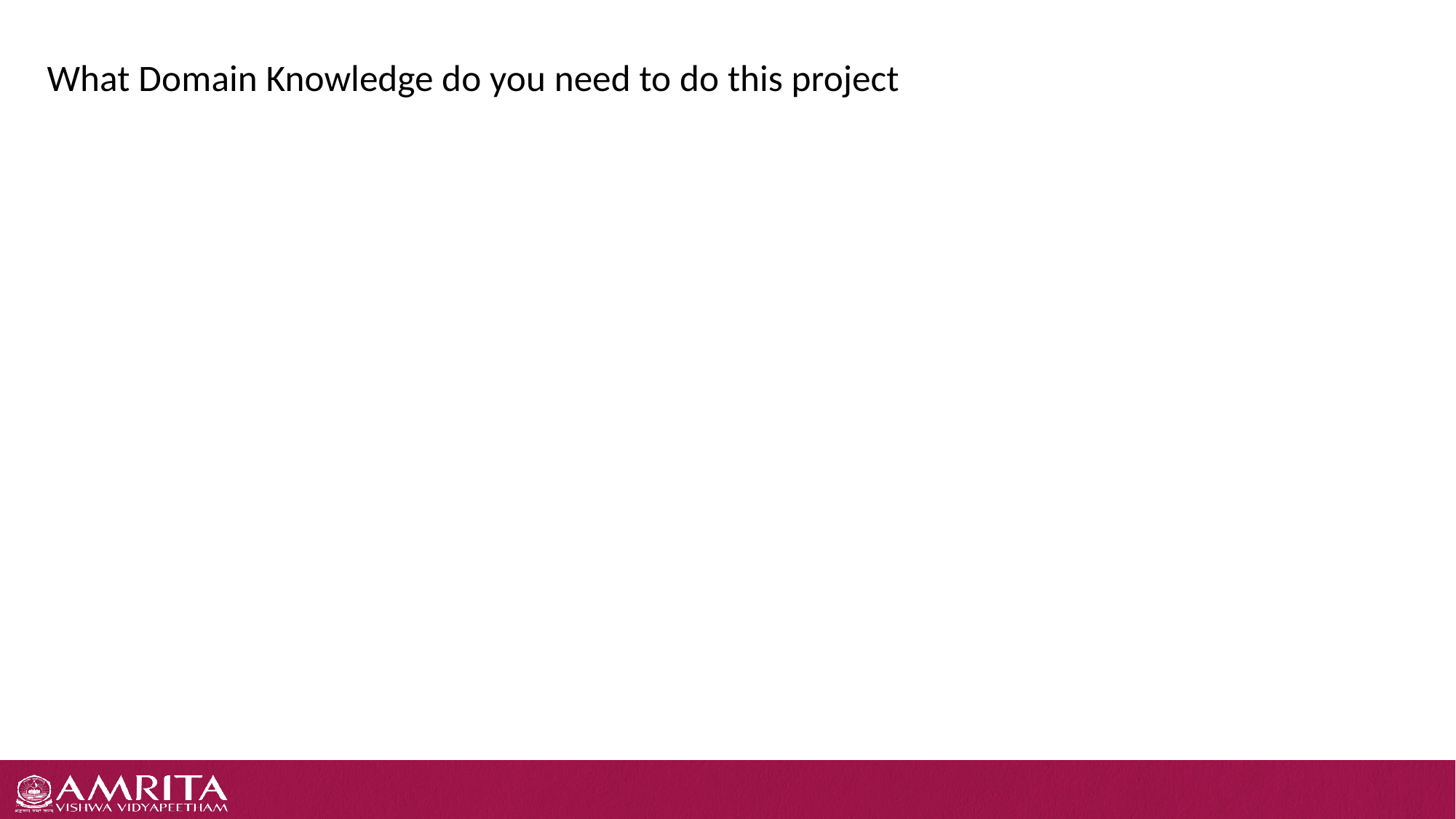

# What Domain Knowledge do you need to do this project